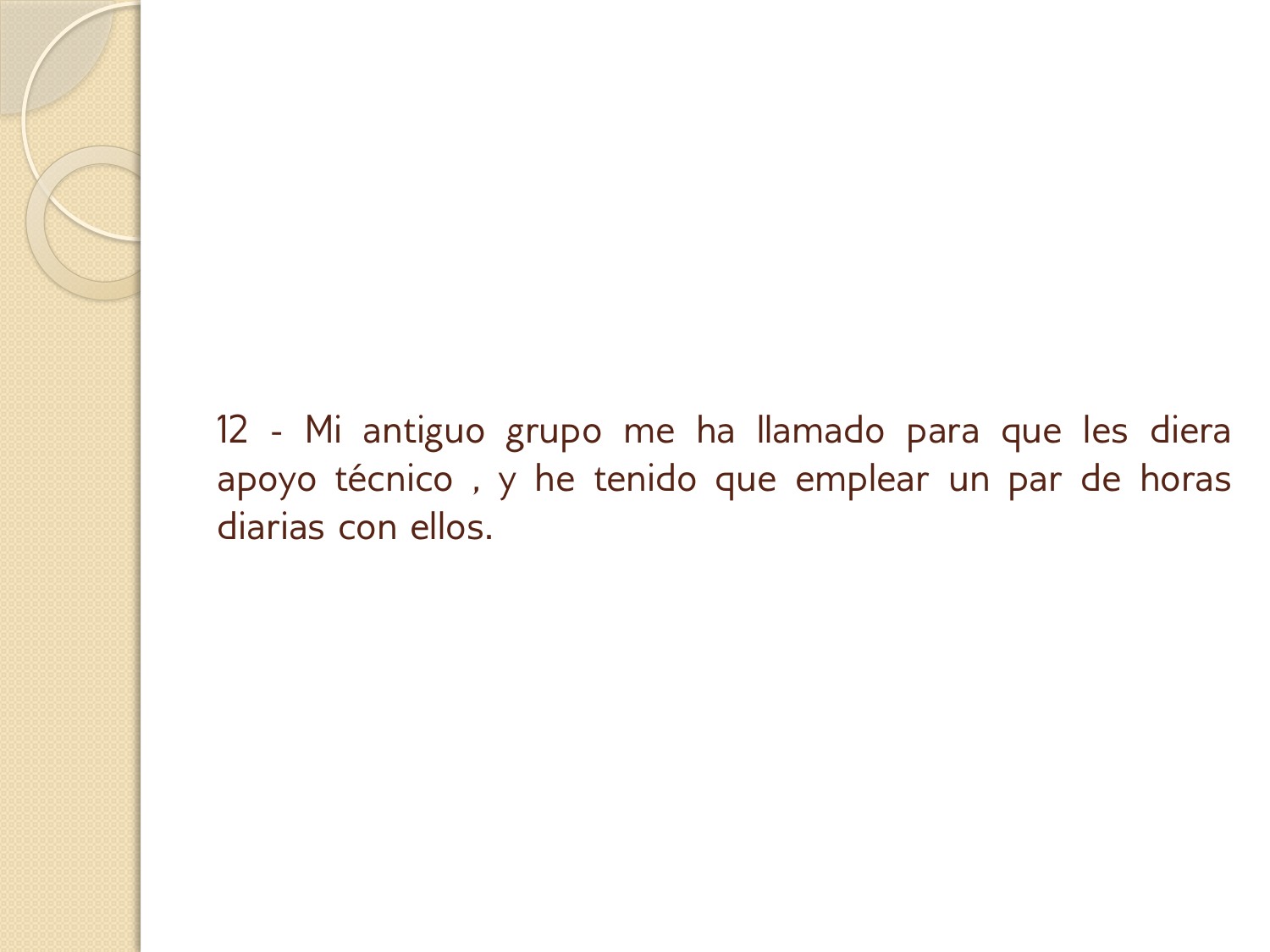

# 12 - Mi antiguo grupo me ha llamado para que les diera apoyo técnico , y he tenido que emplear un par de horas diarias con ellos.